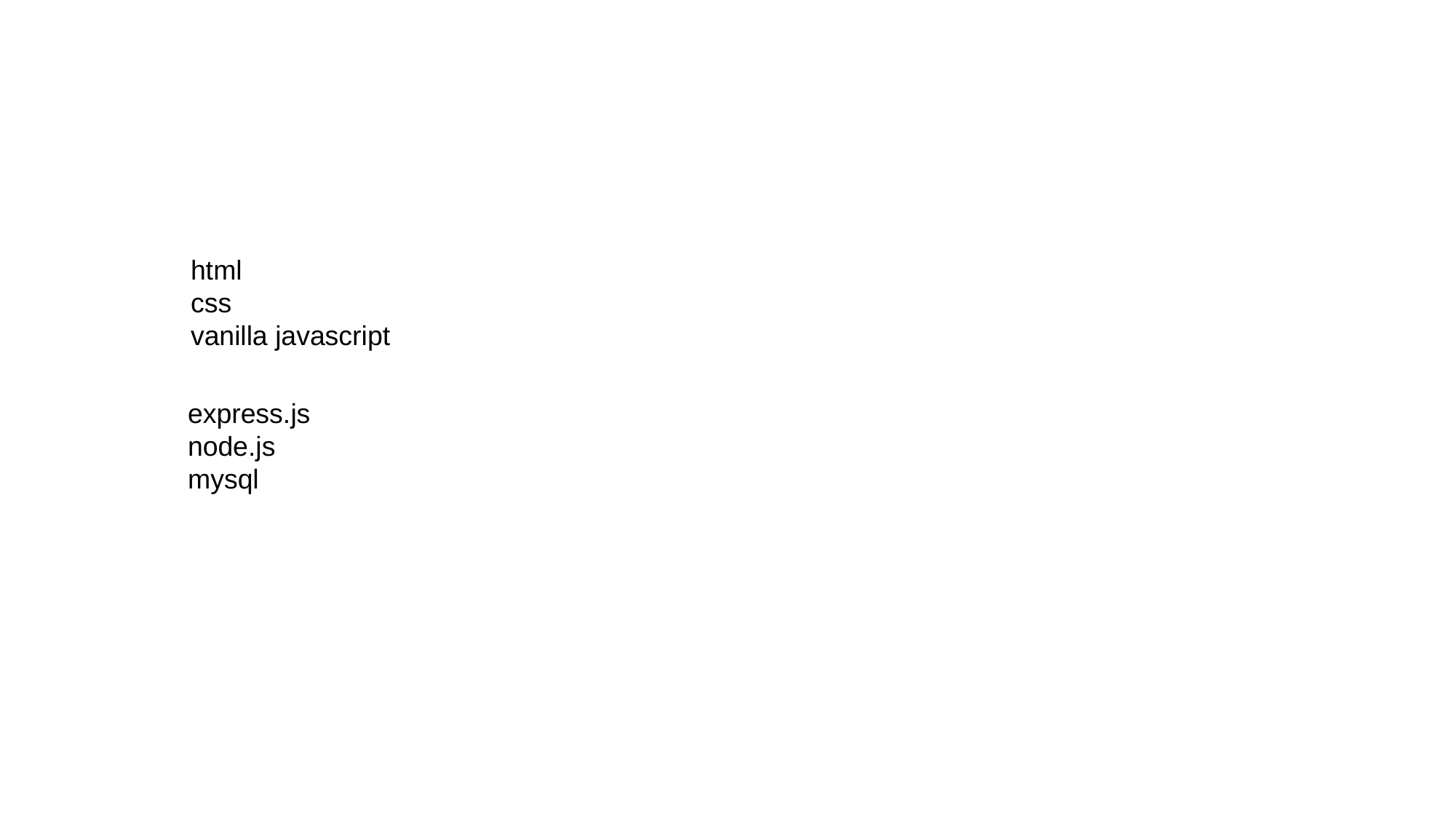

html
css
vanilla javascript
express.js
node.js
mysql